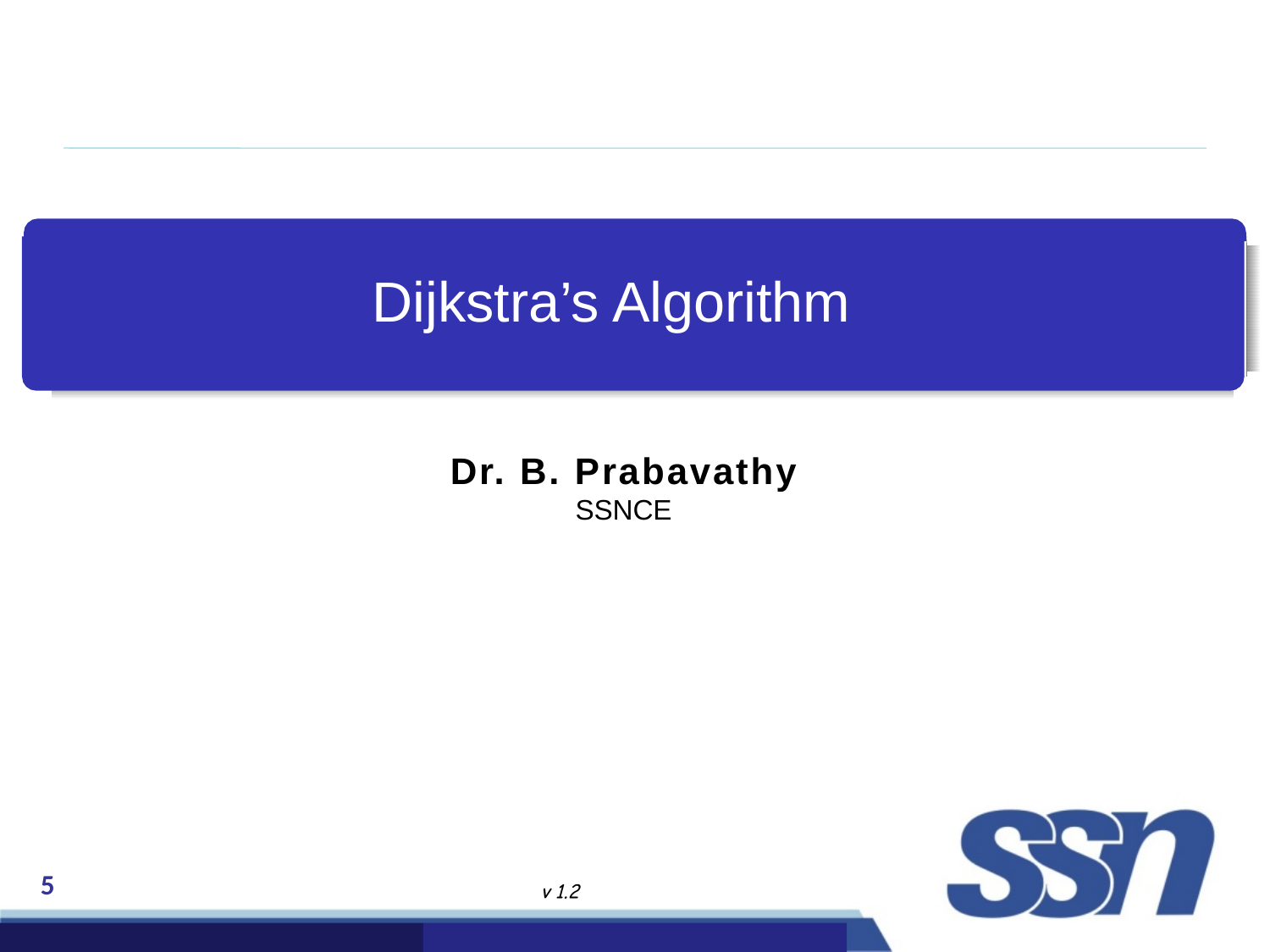

# Dijkstra’s Algorithm

Dr. B. Prabavathy
SSNCE